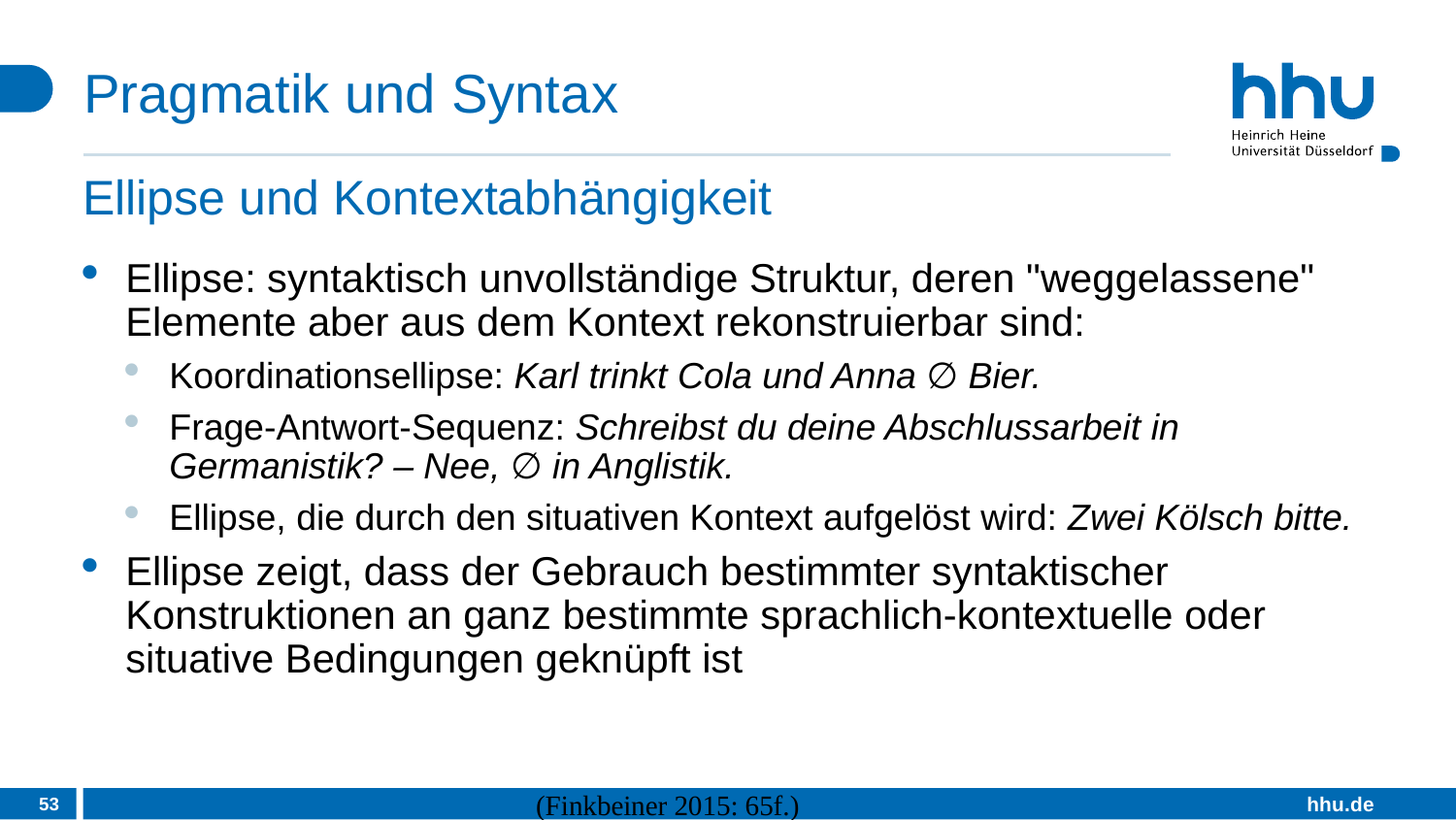

# Pragmatik und Syntax
Ellipse und Kontextabhängigkeit
Ellipse: syntaktisch unvollständige Struktur, deren "weggelassene" Elemente aber aus dem Kontext rekonstruierbar sind:
Koordinationsellipse: Karl trinkt Cola und Anna ∅ Bier.
Frage-Antwort-Sequenz: Schreibst du deine Abschlussarbeit in Germanistik? – Nee, ∅ in Anglistik.
Ellipse, die durch den situativen Kontext aufgelöst wird: Zwei Kölsch bitte.
Ellipse zeigt, dass der Gebrauch bestimmter syntaktischer Konstruktionen an ganz bestimmte sprachlich-kontextuelle oder situative Bedingungen geknüpft ist
53
(Finkbeiner 2015: 65f.)